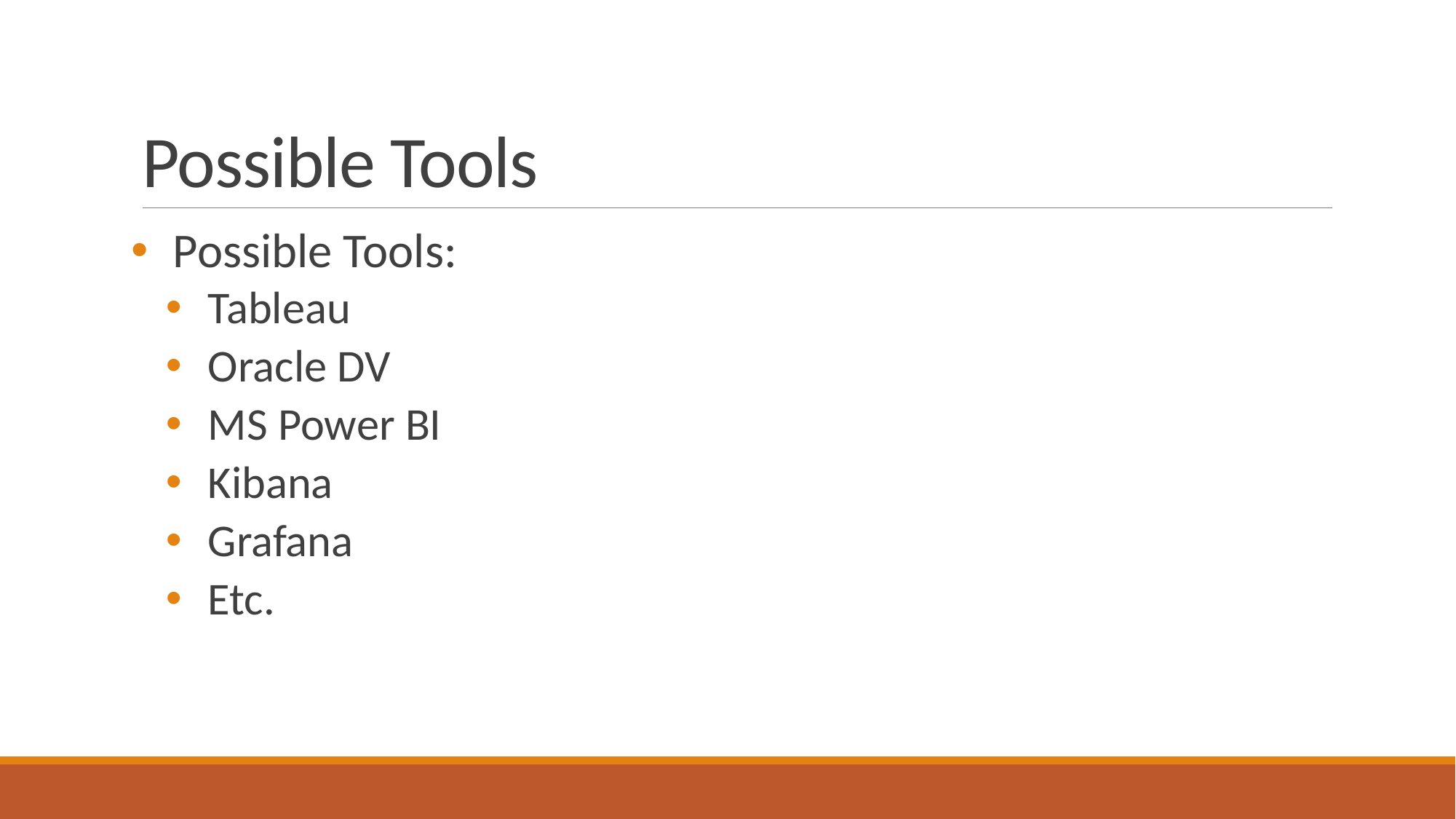

# Possible Tools
Possible Tools:
Tableau
Oracle DV
MS Power BI
Kibana
Grafana
Etc.